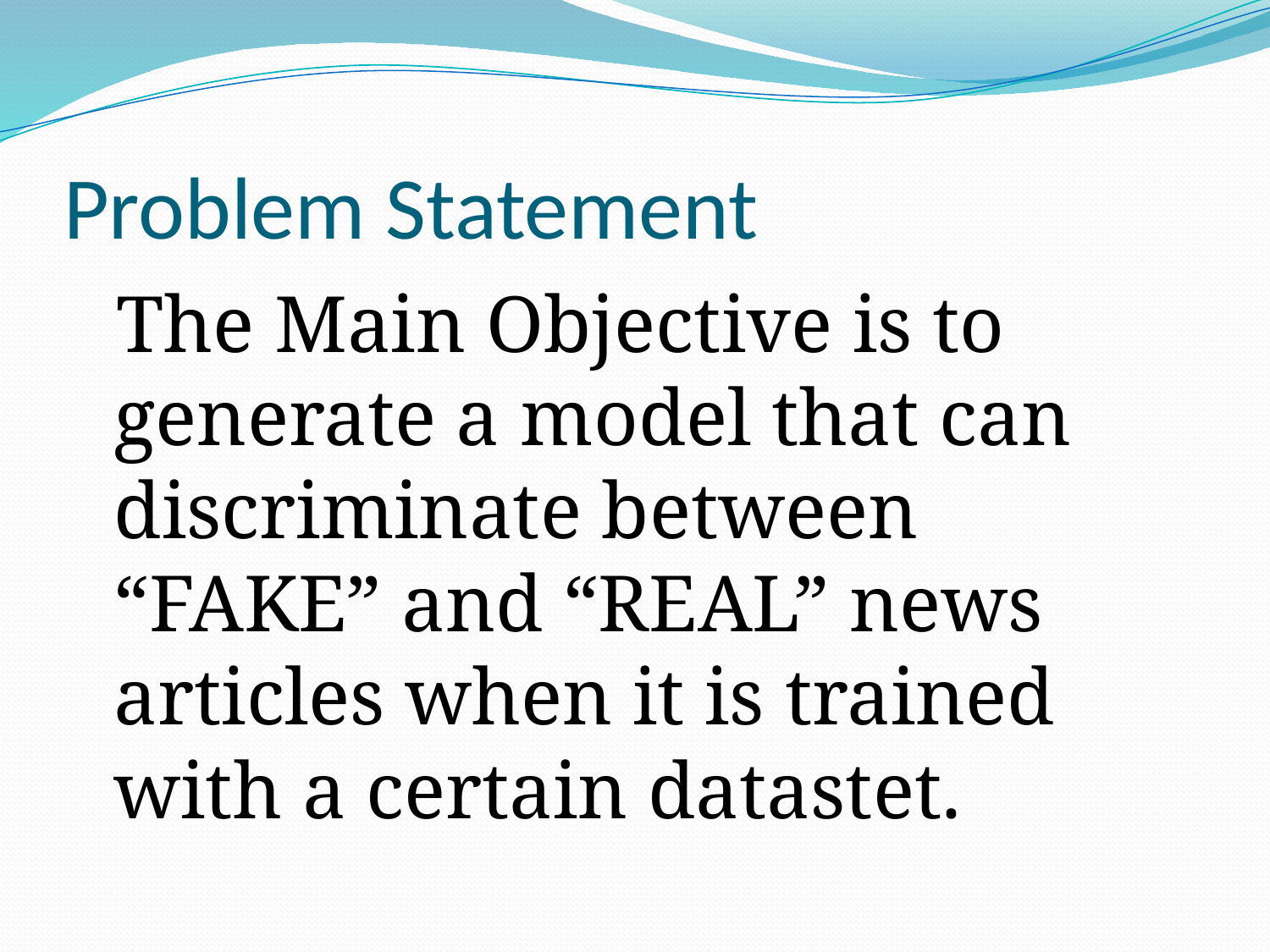

# Problem Statement
  The Main Objective is to generate a model that can discriminate between “FAKE” and “REAL” news articles when it is trained with a certain datastet.